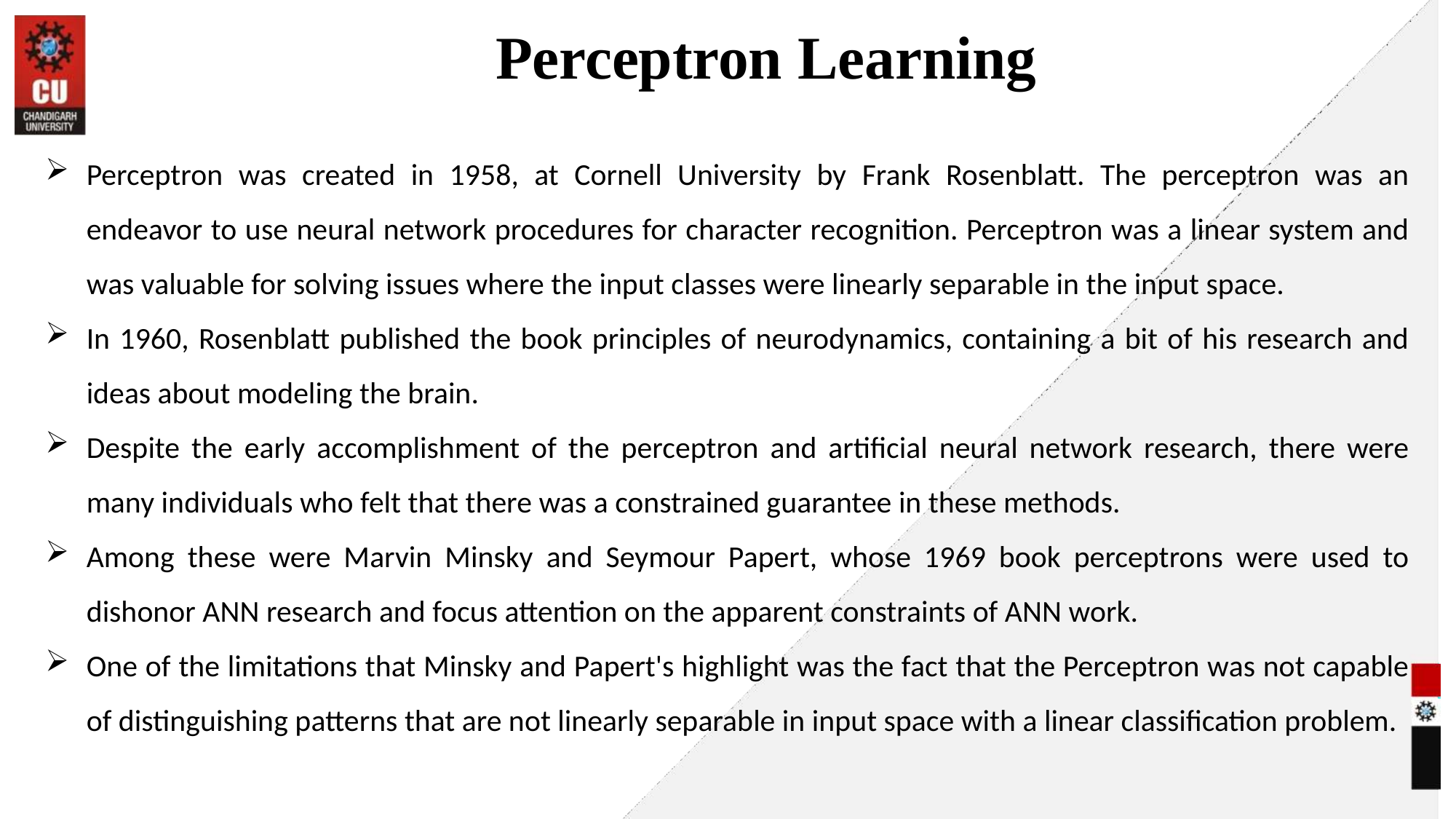

# Perceptron Learning
Perceptron was created in 1958, at Cornell University by Frank Rosenblatt. The perceptron was an endeavor to use neural network procedures for character recognition. Perceptron was a linear system and was valuable for solving issues where the input classes were linearly separable in the input space.
In 1960, Rosenblatt published the book principles of neurodynamics, containing a bit of his research and ideas about modeling the brain.
Despite the early accomplishment of the perceptron and artificial neural network research, there were many individuals who felt that there was a constrained guarantee in these methods.
Among these were Marvin Minsky and Seymour Papert, whose 1969 book perceptrons were used to dishonor ANN research and focus attention on the apparent constraints of ANN work.
One of the limitations that Minsky and Papert's highlight was the fact that the Perceptron was not capable of distinguishing patterns that are not linearly separable in input space with a linear classification problem.